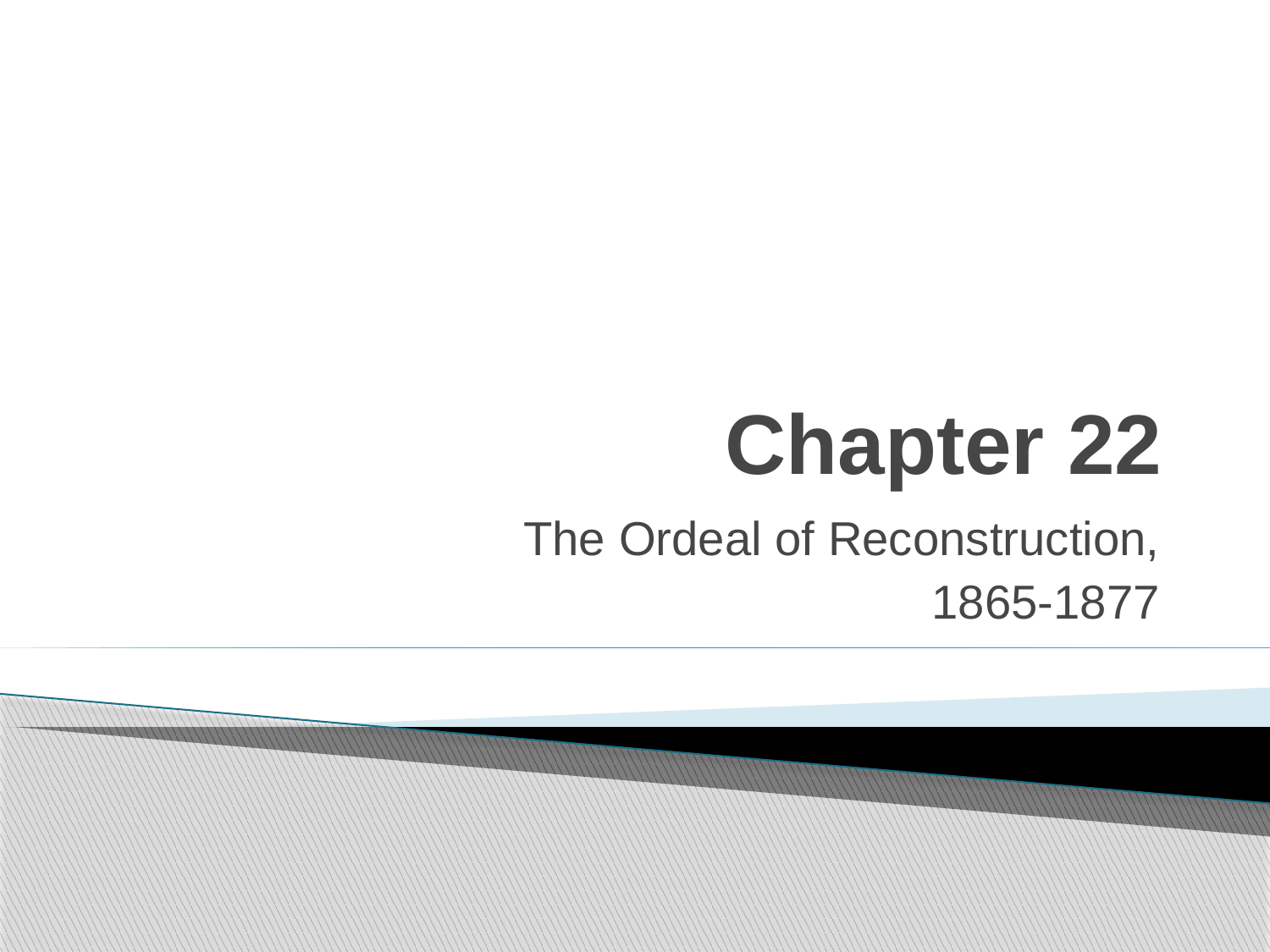

# Chapter 22
The Ordeal of Reconstruction,
1865-1877